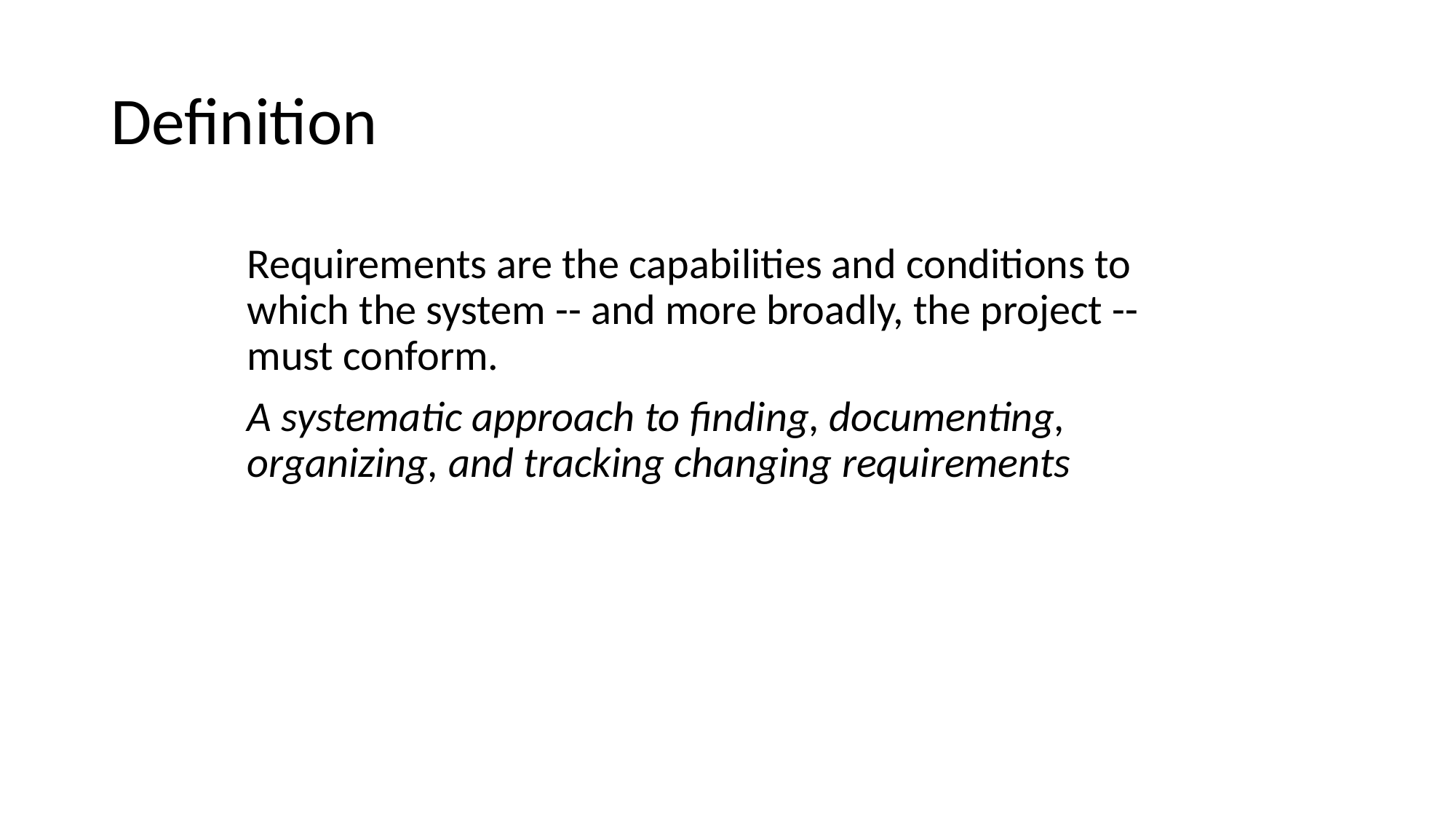

Definition
	Requirements are the capabilities and conditions to which the system -- and more broadly, the project -- must conform.
	A systematic approach to finding, documenting, organizing, and tracking changing requirements